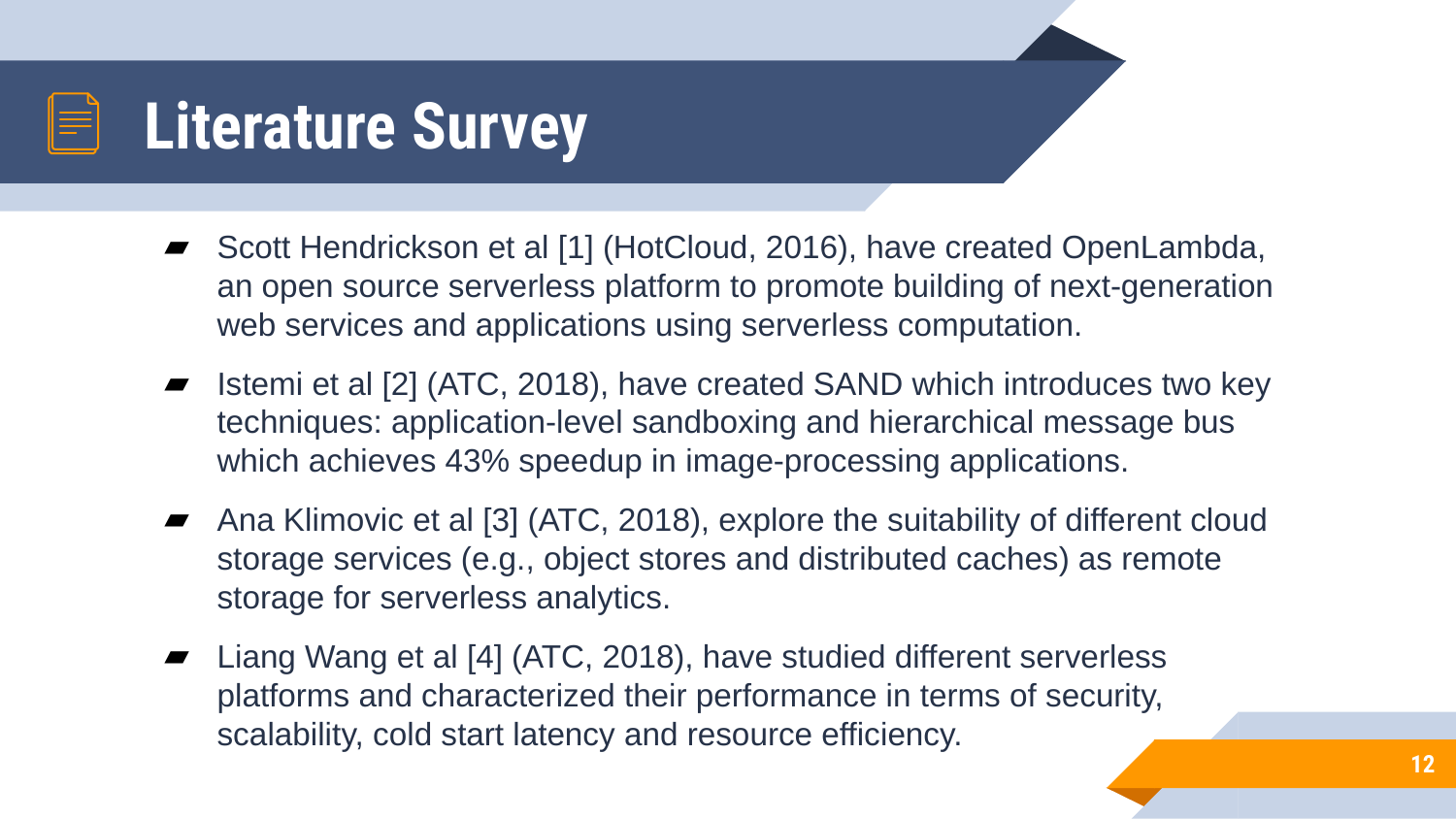

# Literature Survey

Scott Hendrickson et al [1] (HotCloud, 2016), have created OpenLambda, an open source serverless platform to promote building of next-generation web services and applications using serverless computation.
Istemi et al [2] (ATC, 2018), have created SAND which introduces two key techniques: application-level sandboxing and hierarchical message bus which achieves 43% speedup in image-processing applications.
Ana Klimovic et al [3] (ATC, 2018), explore the suitability of different cloud storage services (e.g., object stores and distributed caches) as remote storage for serverless analytics.
Liang Wang et al [4] (ATC, 2018), have studied different serverless platforms and characterized their performance in terms of security, scalability, cold start latency and resource efficiency.
12